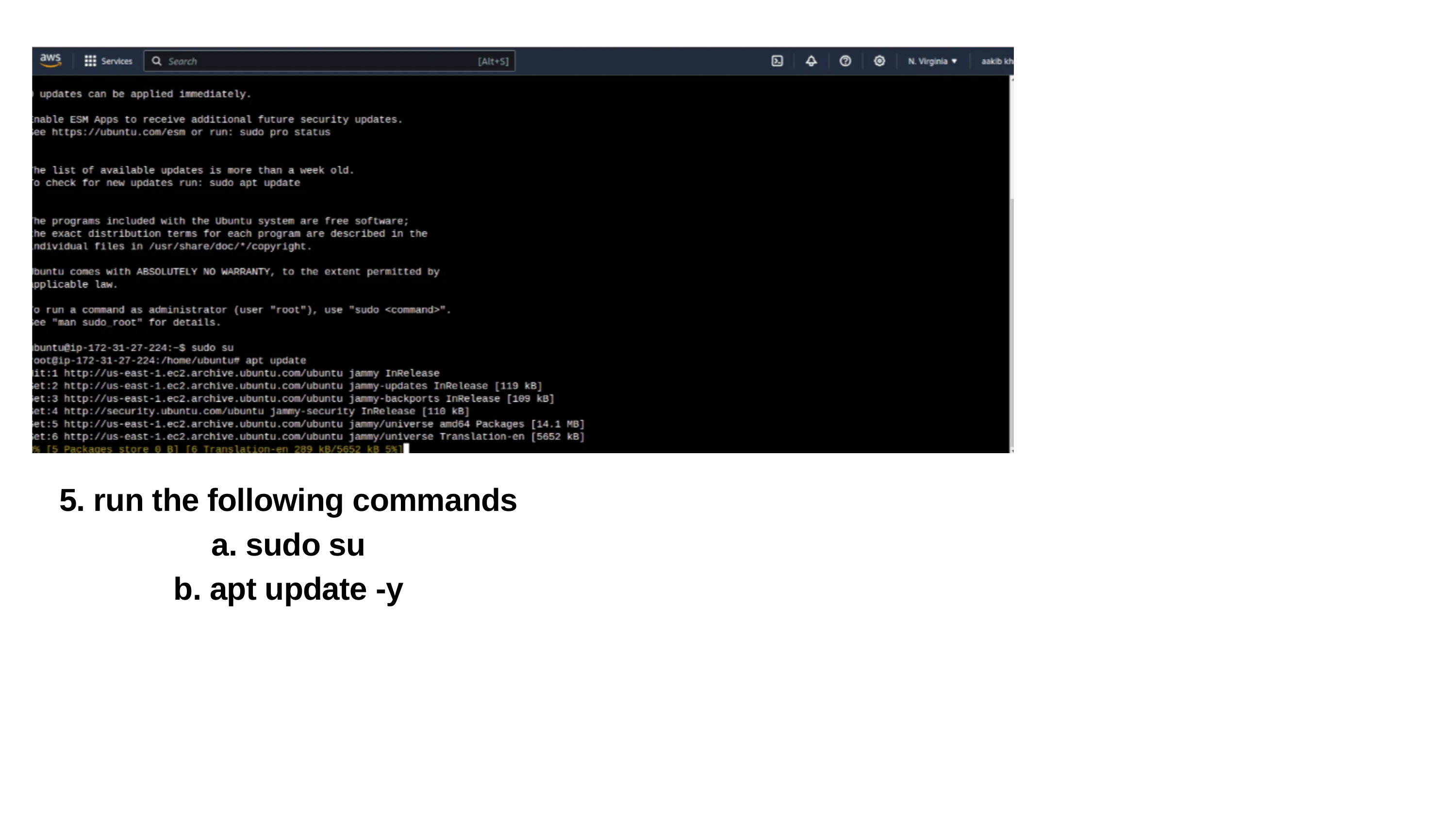

5. run the following commands
a. sudo su
b. apt update -y